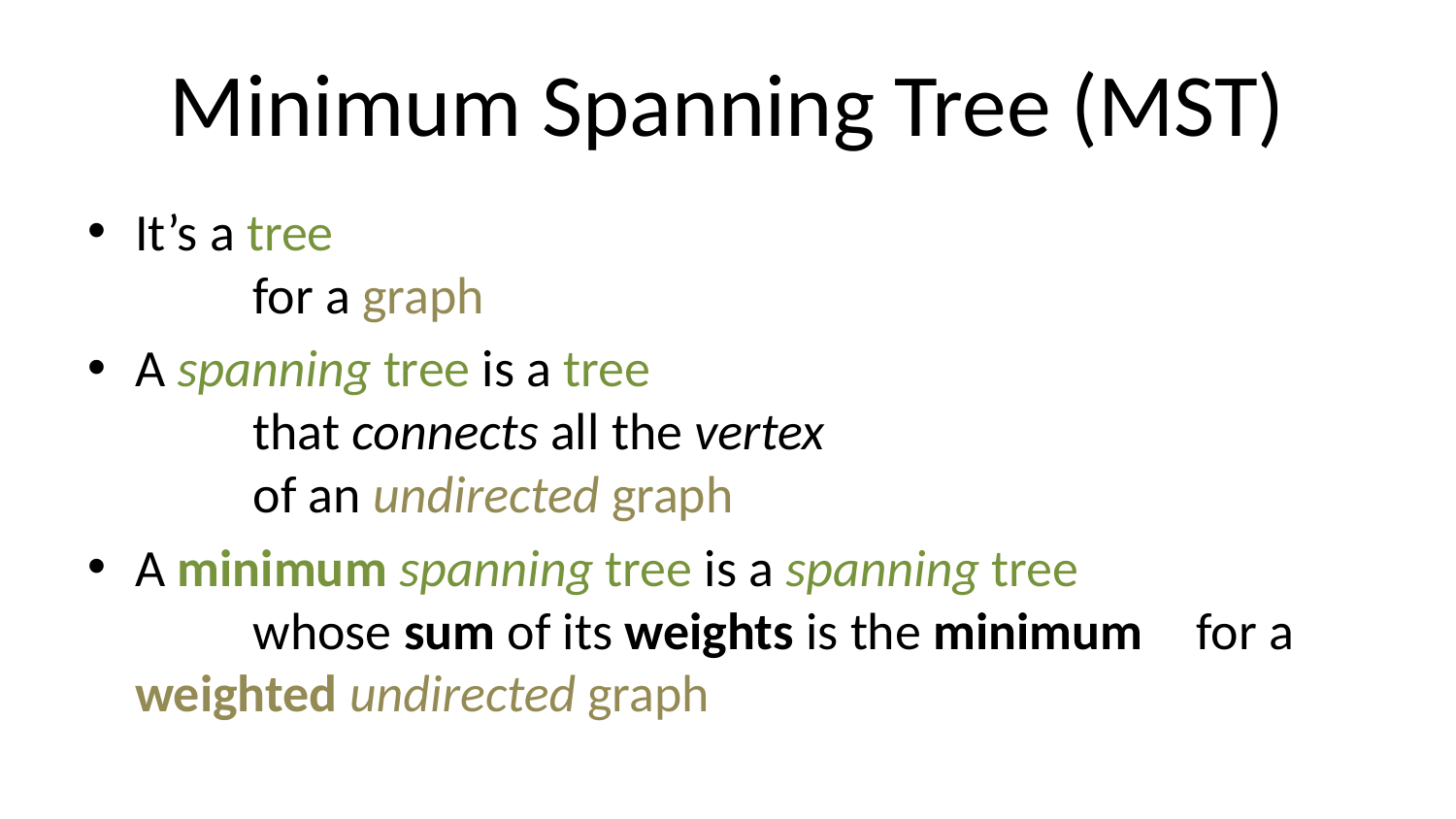

# Minimum Spanning Tree (MST)
It’s a tree
	for a graph
A spanning tree is a tree
 	that connects all the vertex
		of an undirected graph
A minimum spanning tree is a spanning tree
	whose sum of its weights is the minimum			for a weighted undirected graph